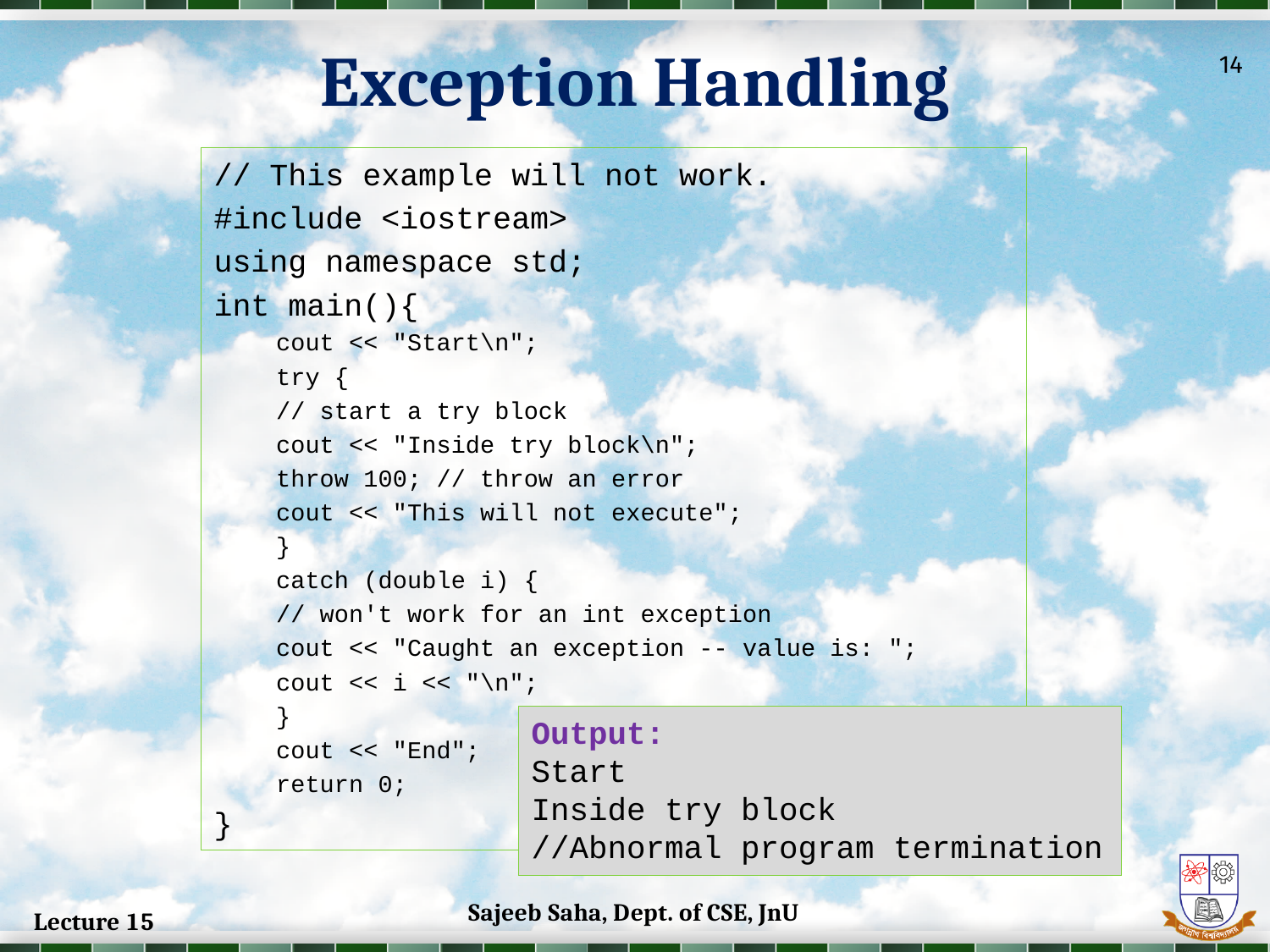

Exception Handling
14
// This example will not work.
#include <iostream>
using namespace std;
int main(){
cout << "Start\n";
try {
// start a try block
cout << "Inside try block\n";
throw 100; // throw an error
cout << "This will not execute";
}
catch (double i) {
// won't work for an int exception
cout << "Caught an exception -- value is: ";
cout << i << "\n";
}
cout << "End";
return 0;
}
Output:
Start
Inside try block
//Abnormal program termination
Sajeeb Saha, Dept. of CSE, JnU